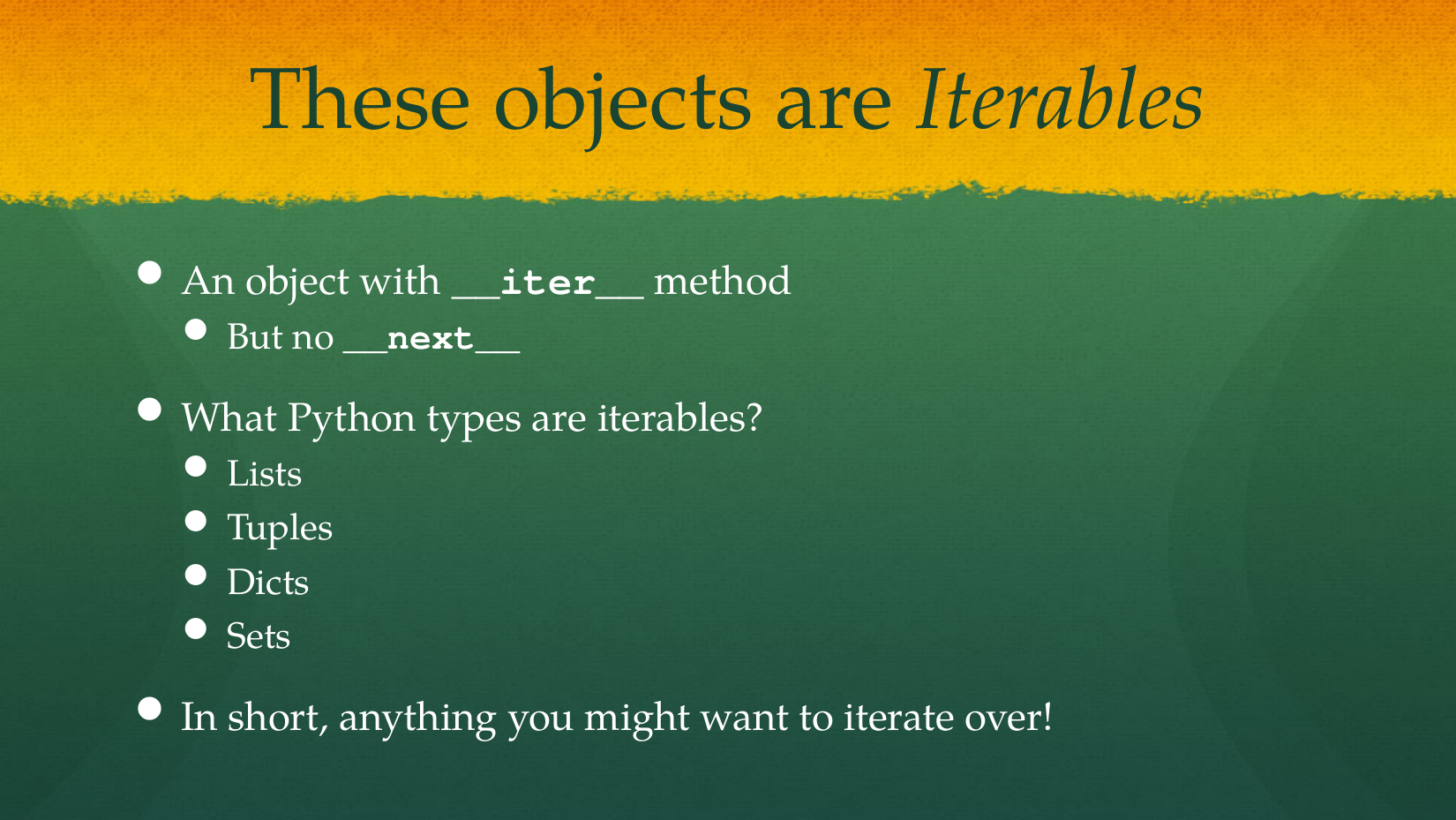

# These objects are Iterables
An object with __iter__ method
But no __next__
What Python types are iterables?
Lists
Tuples
Dicts
Sets
In short, anything you might want to iterate over!